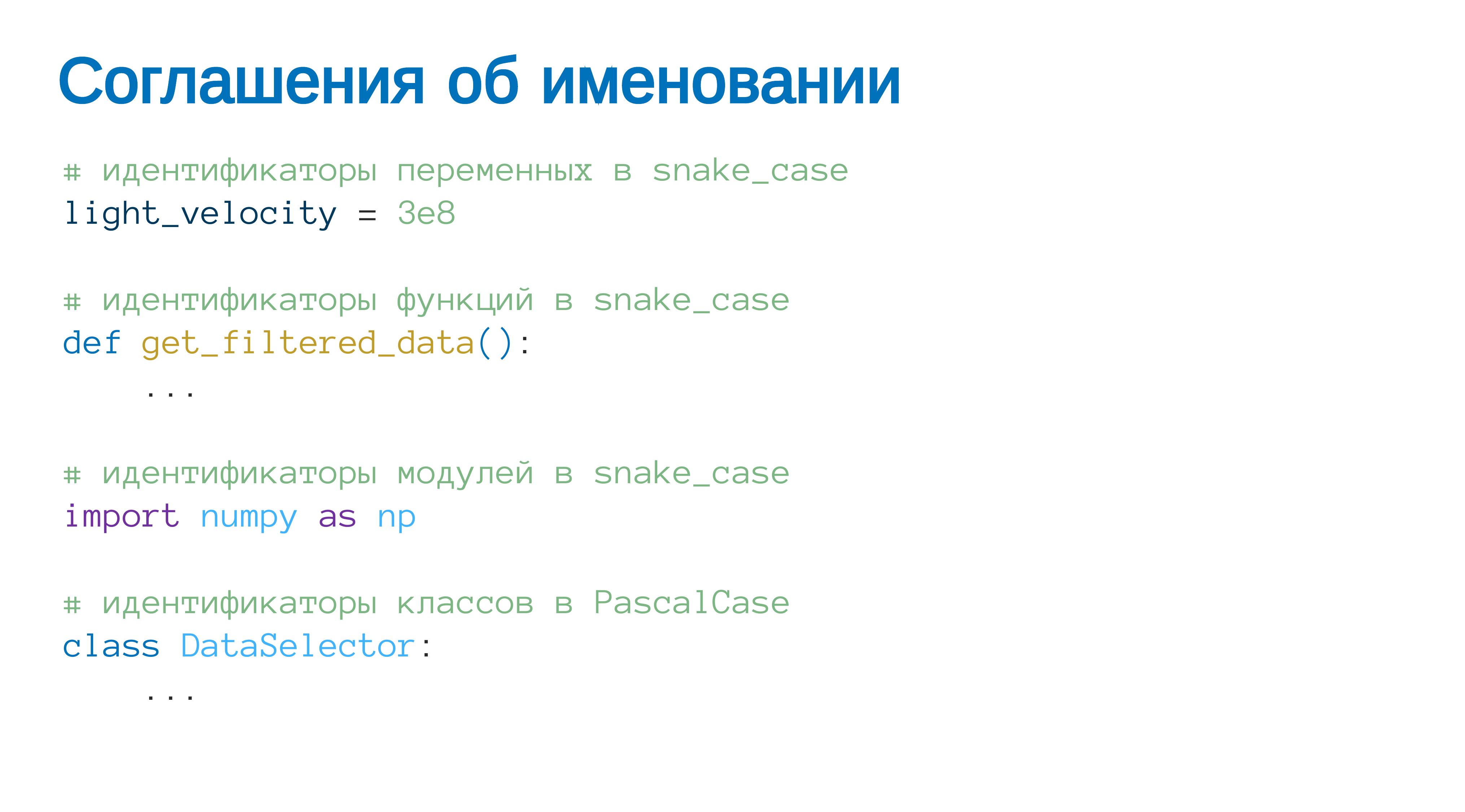

# Соглашения об именовании
# идентификаторы переменных в snake_case
light_velocity = 3e8

# идентификаторы функций в snake_case
def get_filtered_data():
    ...

# идентификаторы модулей в snake_case
import numpy as np

# идентификаторы классов в PascalCase
class DataSelector:
    ...
25